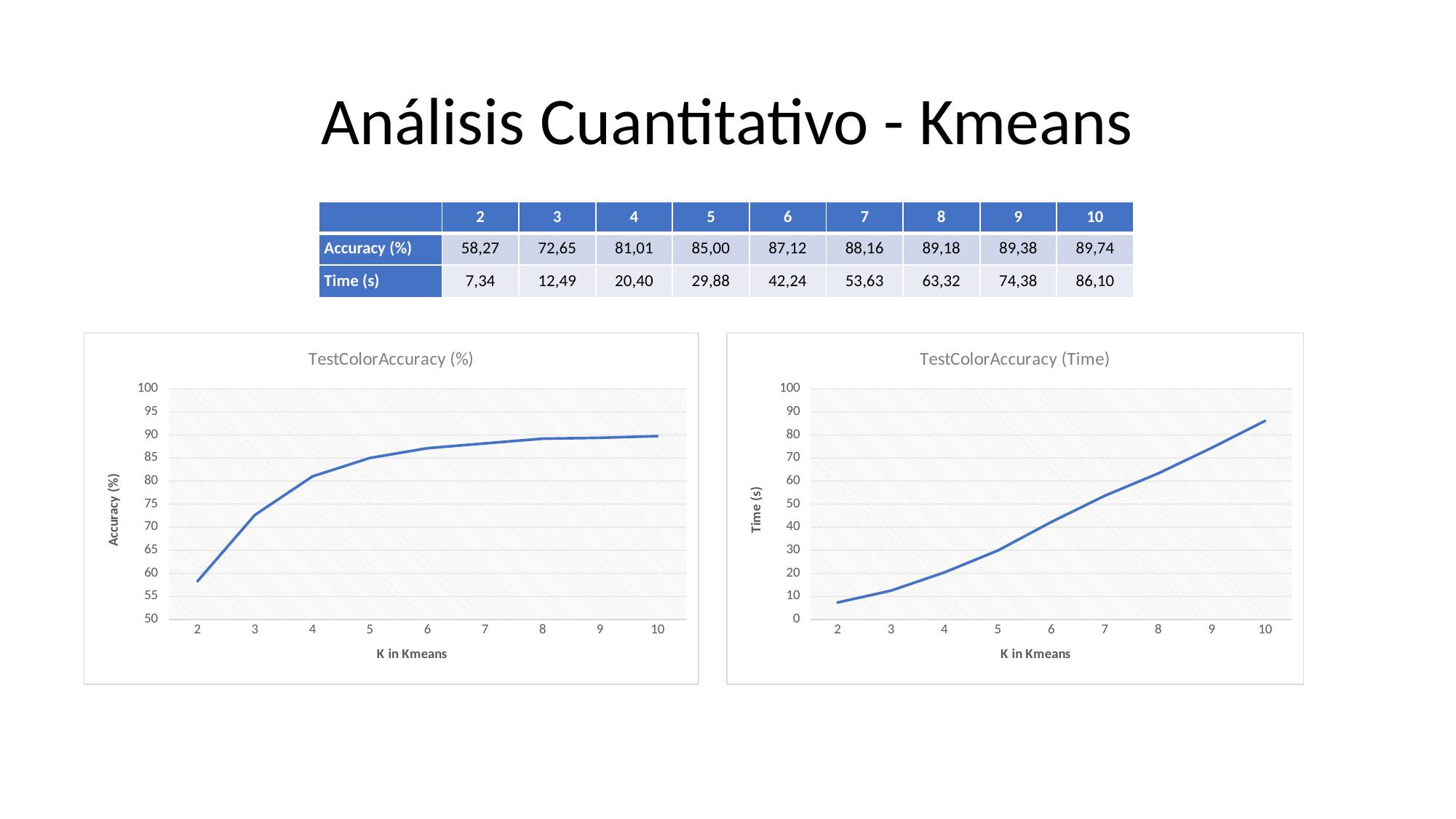

# Análisis Cuantitativo - Kmeans
|  | 2 | 3 | 4 | 5 | 6 | 7 | 8 | 9 | 10 |
| --- | --- | --- | --- | --- | --- | --- | --- | --- | --- |
| Accuracy (%) | 58,27 | 72,65 | 81,01 | 85,00 | 87,12 | 88,16 | 89,18 | 89,38 | 89,74 |
| Time (s) | 7,34 | 12,49 | 20,40 | 29,88 | 42,24 | 53,63 | 63,32 | 74,38 | 86,10 |

### Chart: TestColorAccuracy (%)

| Category | Original - rtol = 0 |
|---|---|
| 2 | 58.2726204465334 |
| 3 | 72.6478652565609 |
| 4 | 81.0105757931845 |
| 5 | 84.9999999999999 |
| 6 | 87.1151586368977 |
| 7 | 88.1629455542499 |
| 8 | 89.1813552683118 |
| 9 | 89.3772032902467 |
| 10 | 89.7395221308264 |

### Chart: TestColorAccuracy (Time)

| Category | Original - rtol = 0 |
|---|---|
| 2 | 7.33711004257202 |
| 3 | 12.4877996444702 |
| 4 | 20.3963863849639 |
| 5 | 29.8756387233734 |
| 6 | 42.2364408969879 |
| 7 | 53.6253261566162 |
| 8 | 63.3151092529296 |
| 9 | 74.3764600753784 |
| 10 | 86.0976018905639 |